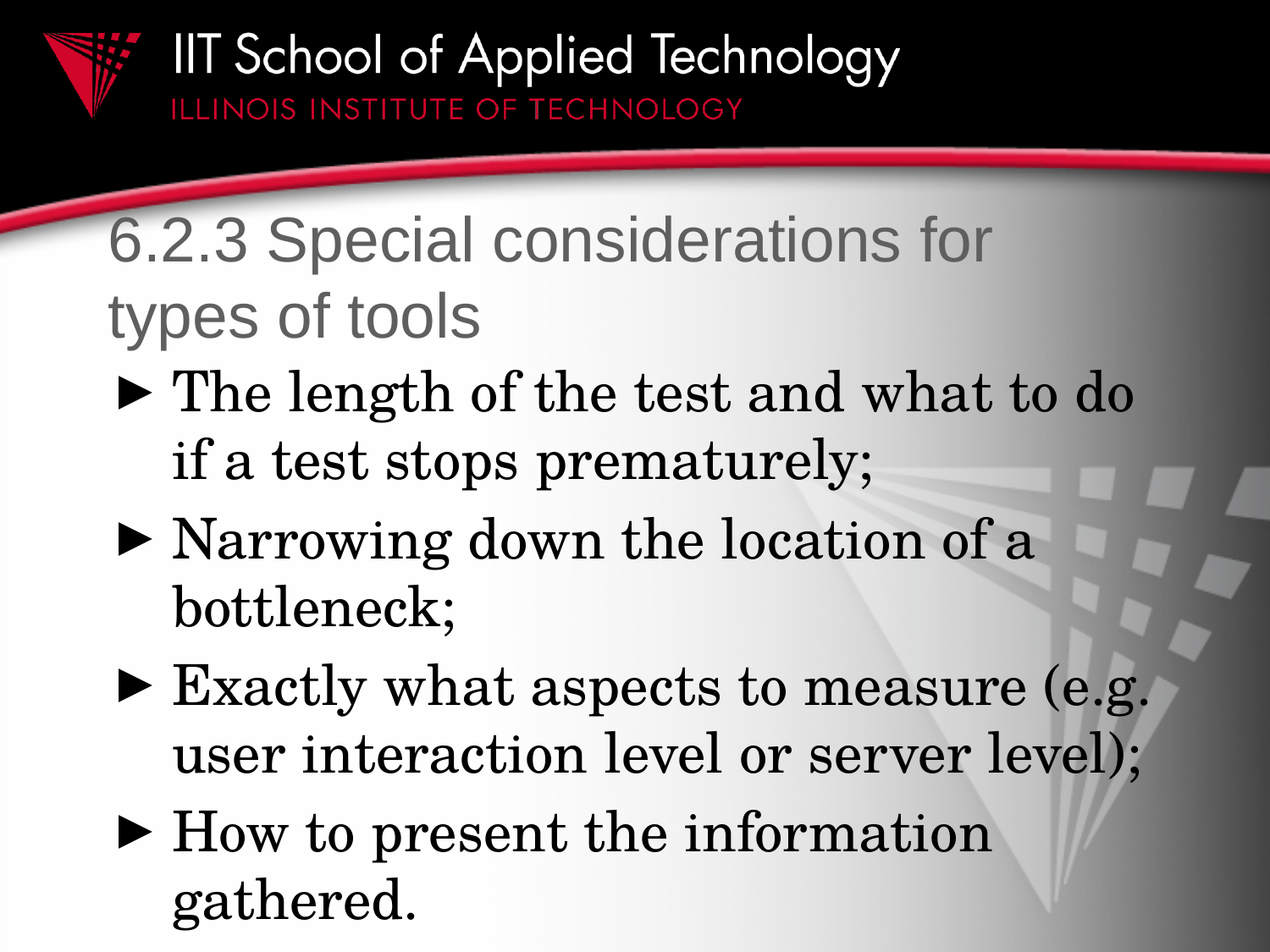

# 6.2.3 Special considerations for types of tools
The length of the test and what to do if a test stops prematurely;
Narrowing down the location of a bottleneck;
Exactly what aspects to measure (e.g. user interaction level or server level);
How to present the information gathered.